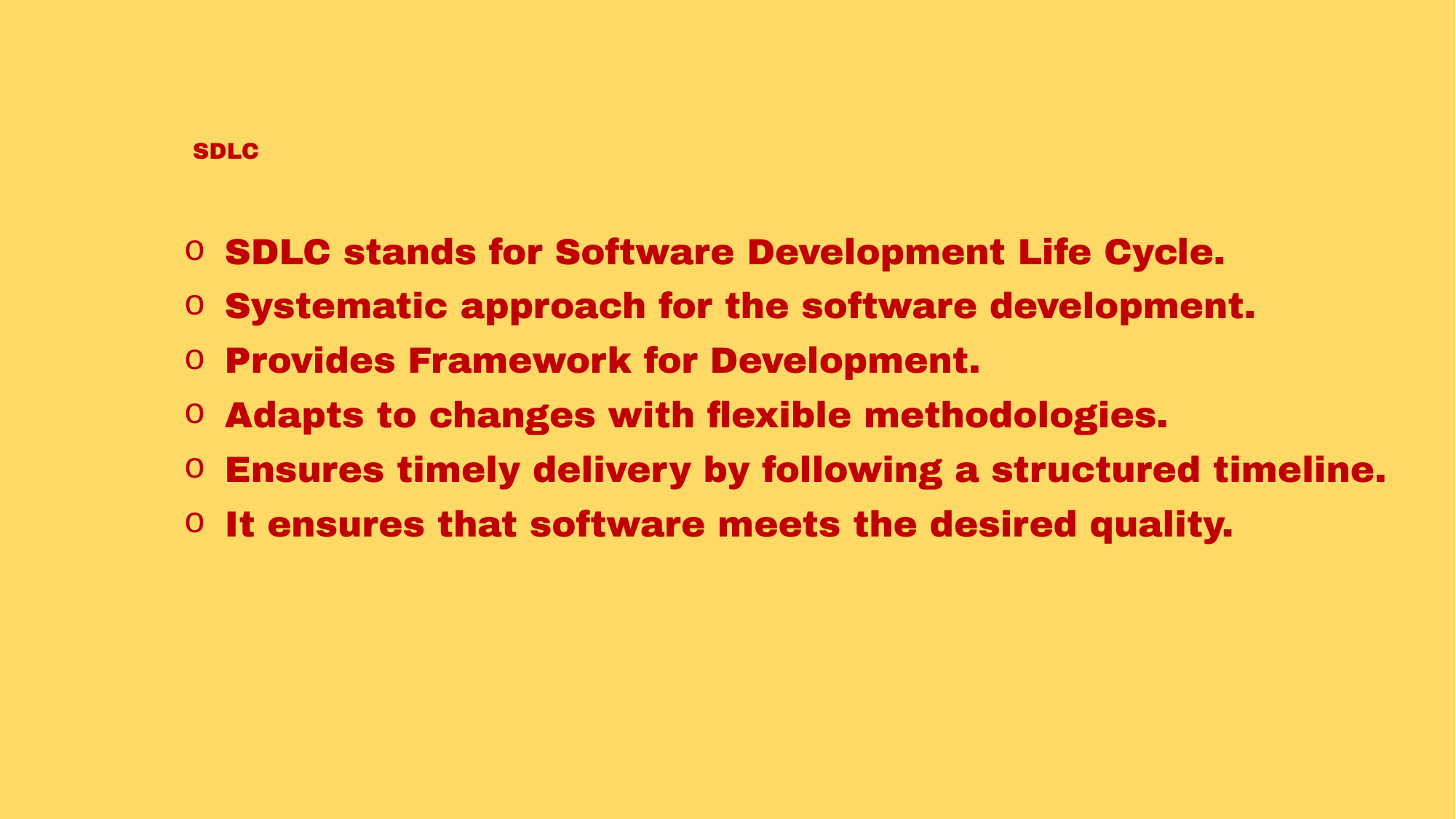

# SDLC
SDLC stands for Software Development Life Cycle.
Systematic approach for the software development.
Provides Framework for Development.
Adapts to changes with flexible methodologies.
Ensures timely delivery by following a structured timeline.
It ensures that software meets the desired quality.